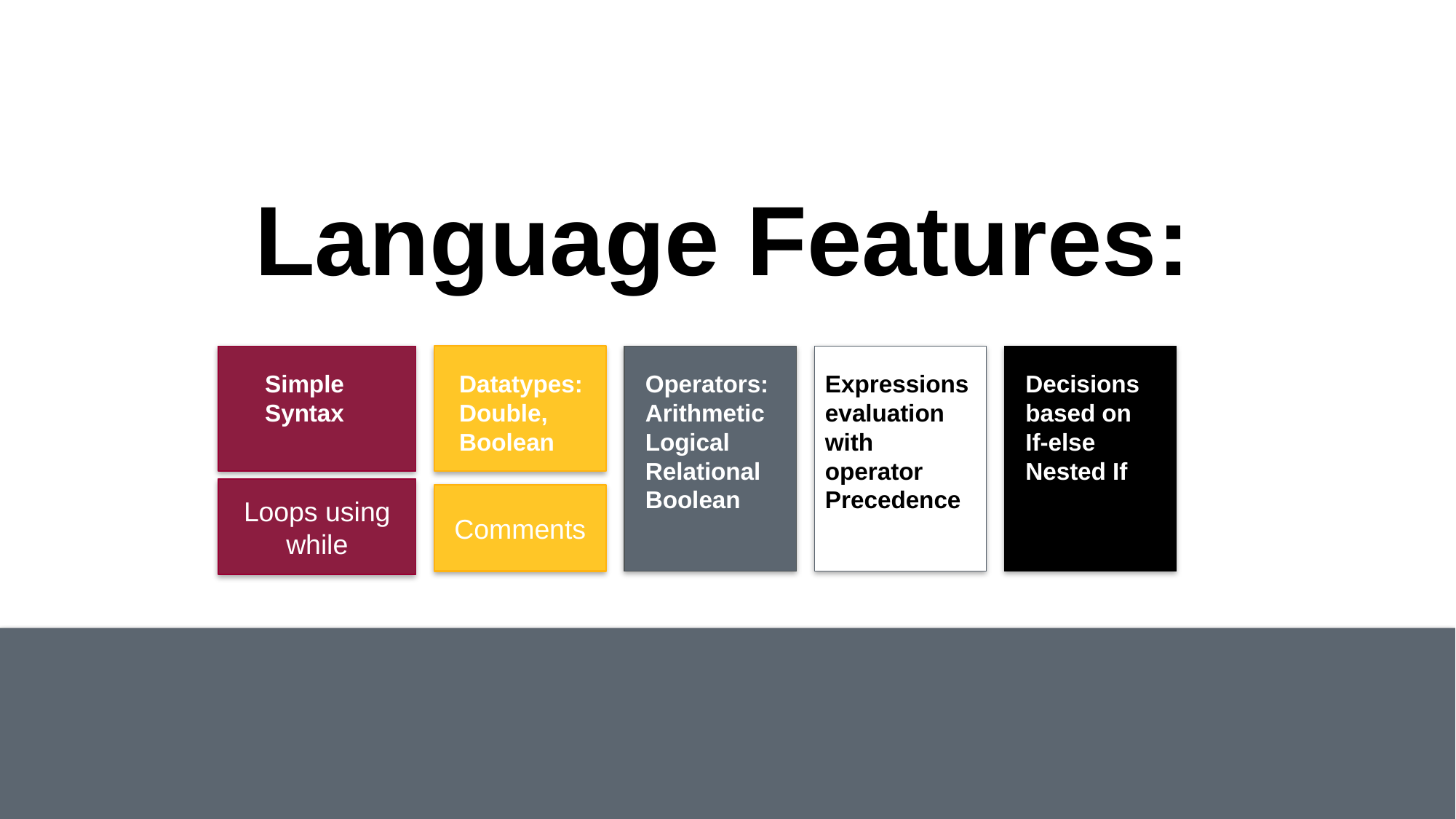

Language Features:

Simple Syntax
Datatypes:
Double, Boolean
Operators:
Arithmetic
Logical
Relational
Boolean
Expressions evaluation with operator Precedence
Decisions based on
If-else
Nested If
Loops using while
Comments